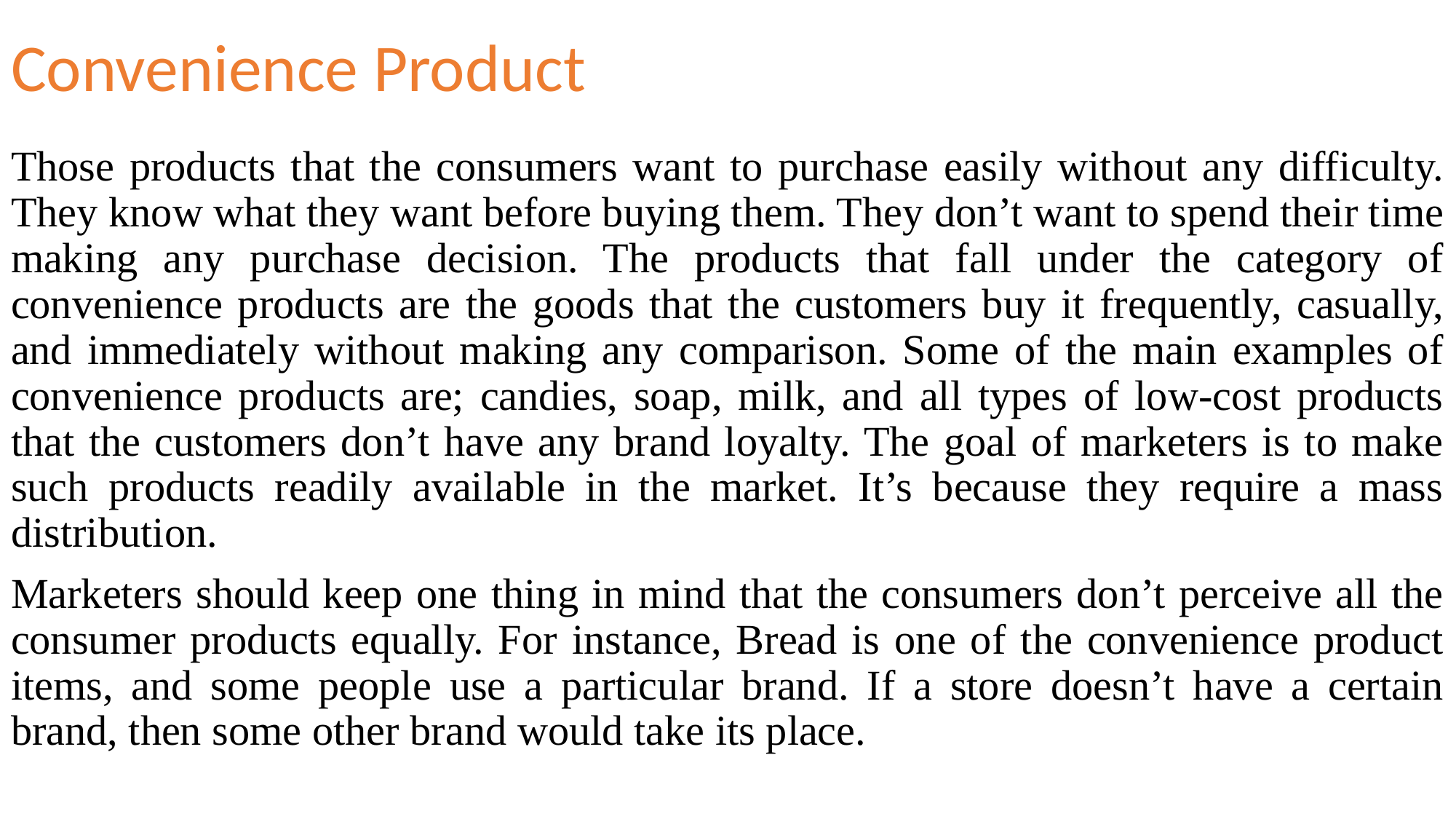

# Convenience Product
Those products that the consumers want to purchase easily without any difficulty. They know what they want before buying them. They don’t want to spend their time making any purchase decision. The products that fall under the category of convenience products are the goods that the customers buy it frequently, casually, and immediately without making any comparison. Some of the main examples of convenience products are; candies, soap, milk, and all types of low-cost products that the customers don’t have any brand loyalty. The goal of marketers is to make such products readily available in the market. It’s because they require a mass distribution.
Marketers should keep one thing in mind that the consumers don’t perceive all the consumer products equally. For instance, Bread is one of the convenience product items, and some people use a particular brand. If a store doesn’t have a certain brand, then some other brand would take its place.